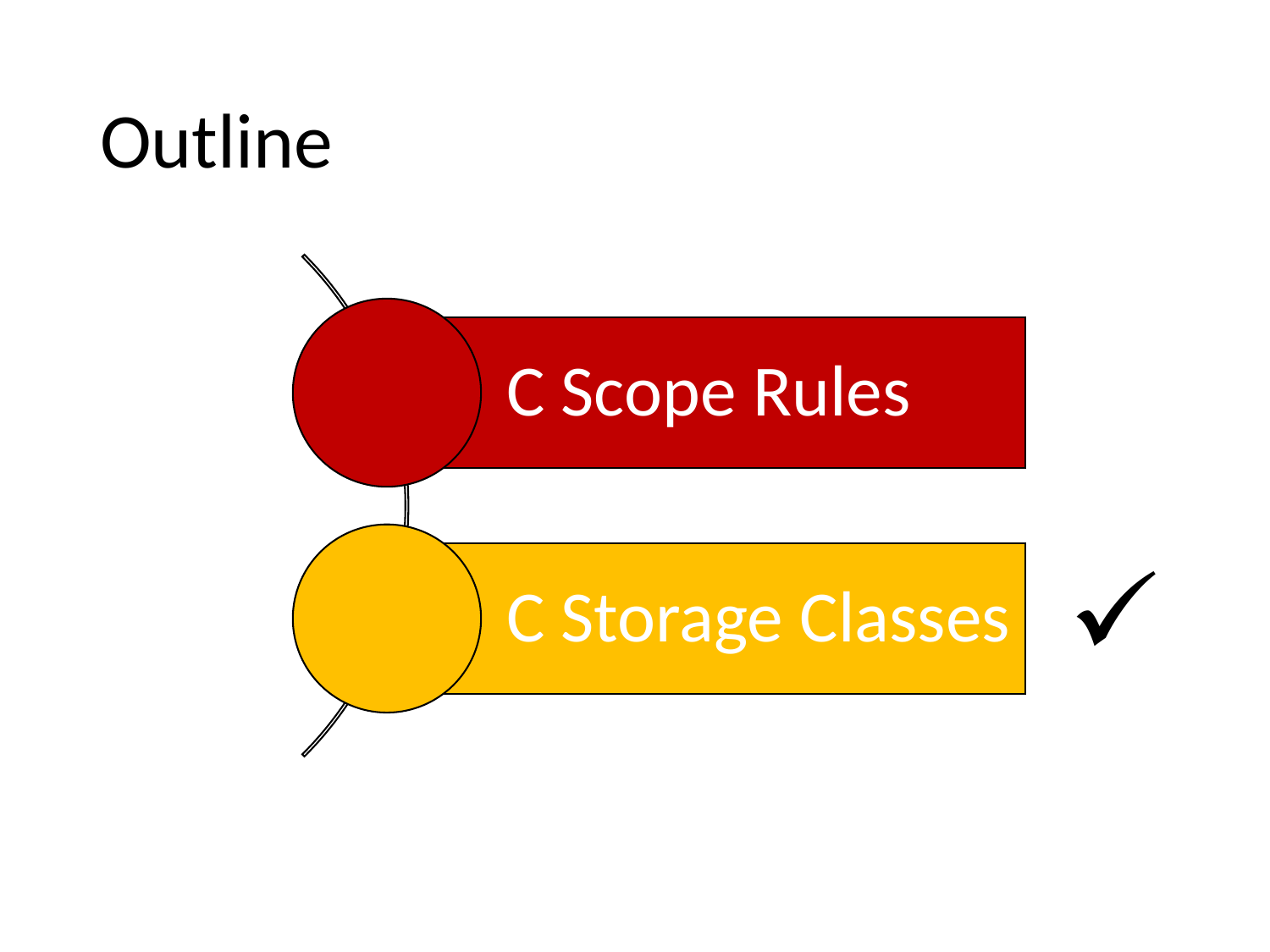

# Outline
C Scope Rules
C Storage Classes